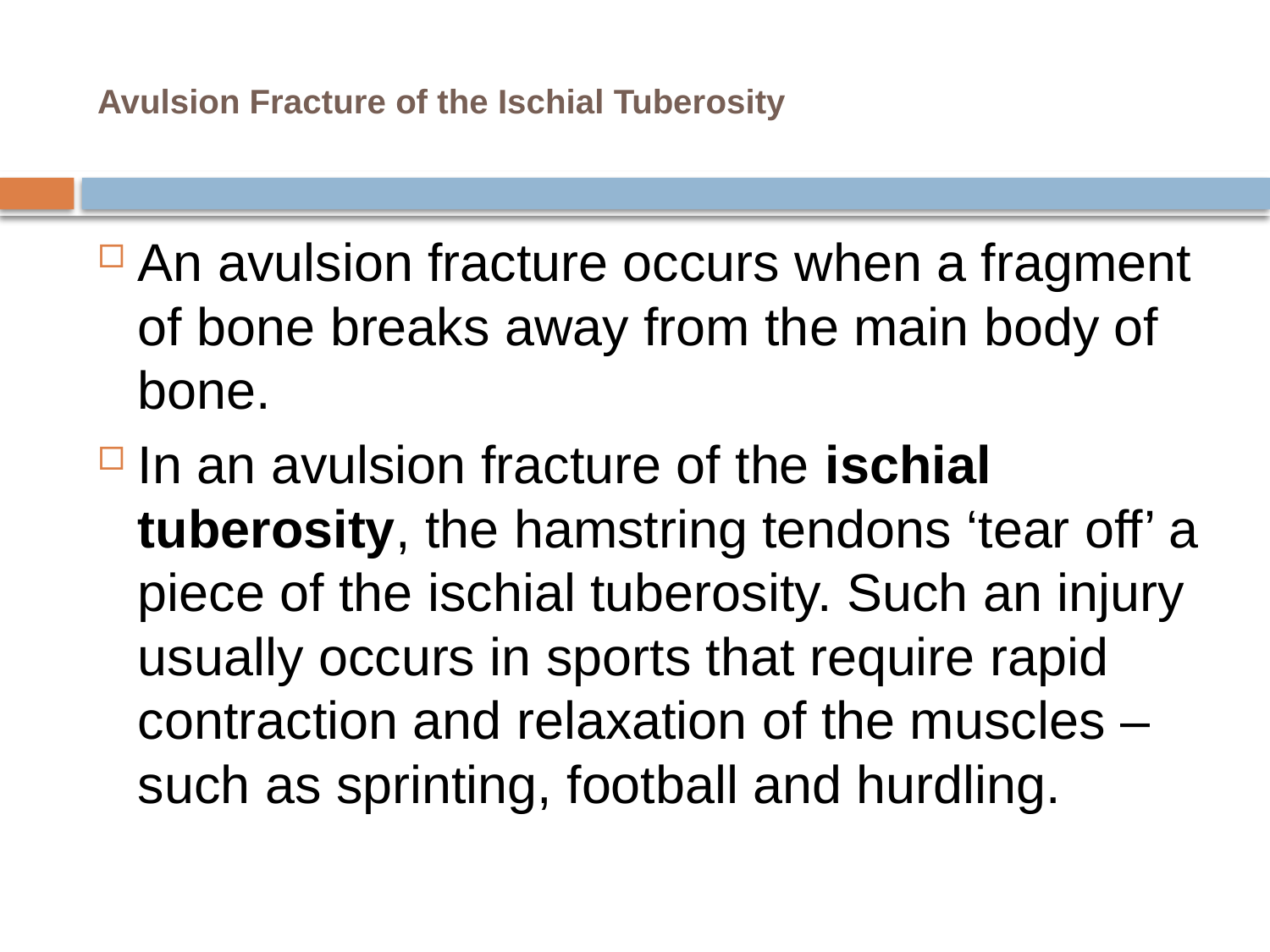

# Avulsion Fracture of the Ischial Tuberosity
An avulsion fracture occurs when a fragment of bone breaks away from the main body of bone.
In an avulsion fracture of the ischial tuberosity, the hamstring tendons ‘tear off’ a piece of the ischial tuberosity. Such an injury usually occurs in sports that require rapid contraction and relaxation of the muscles – such as sprinting, football and hurdling.